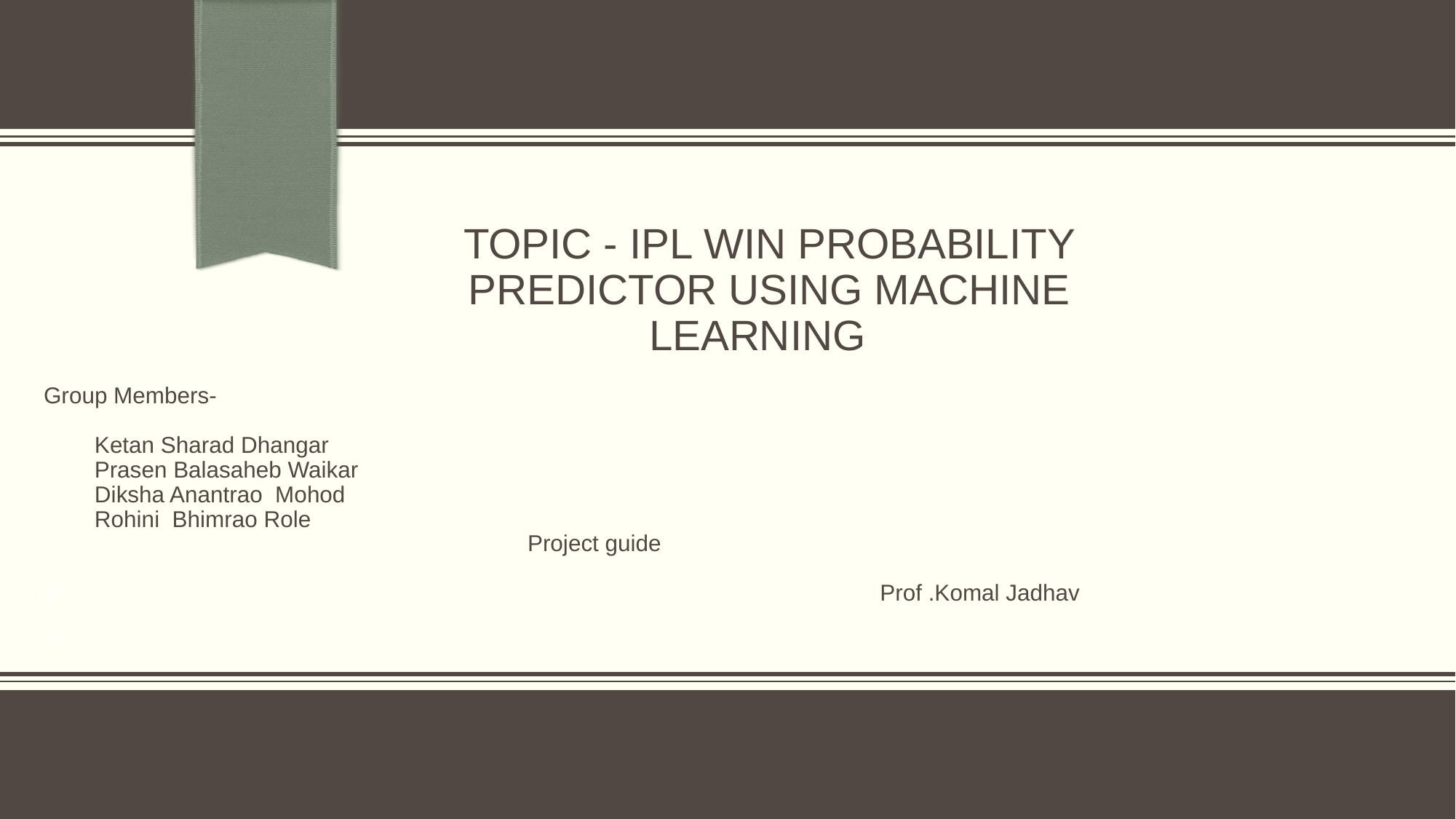

# topic - IPL win probability predictor using machine Learning
Group Members-

        Ketan Sharad Dhangar
        Prasen Balasaheb Waikar
        Diksha Anantrao  Mohod
        Rohini  Bhimrao Role
                                                                            Project guide

P                                                                                                                                 Prof .Komal Jadhav

 d